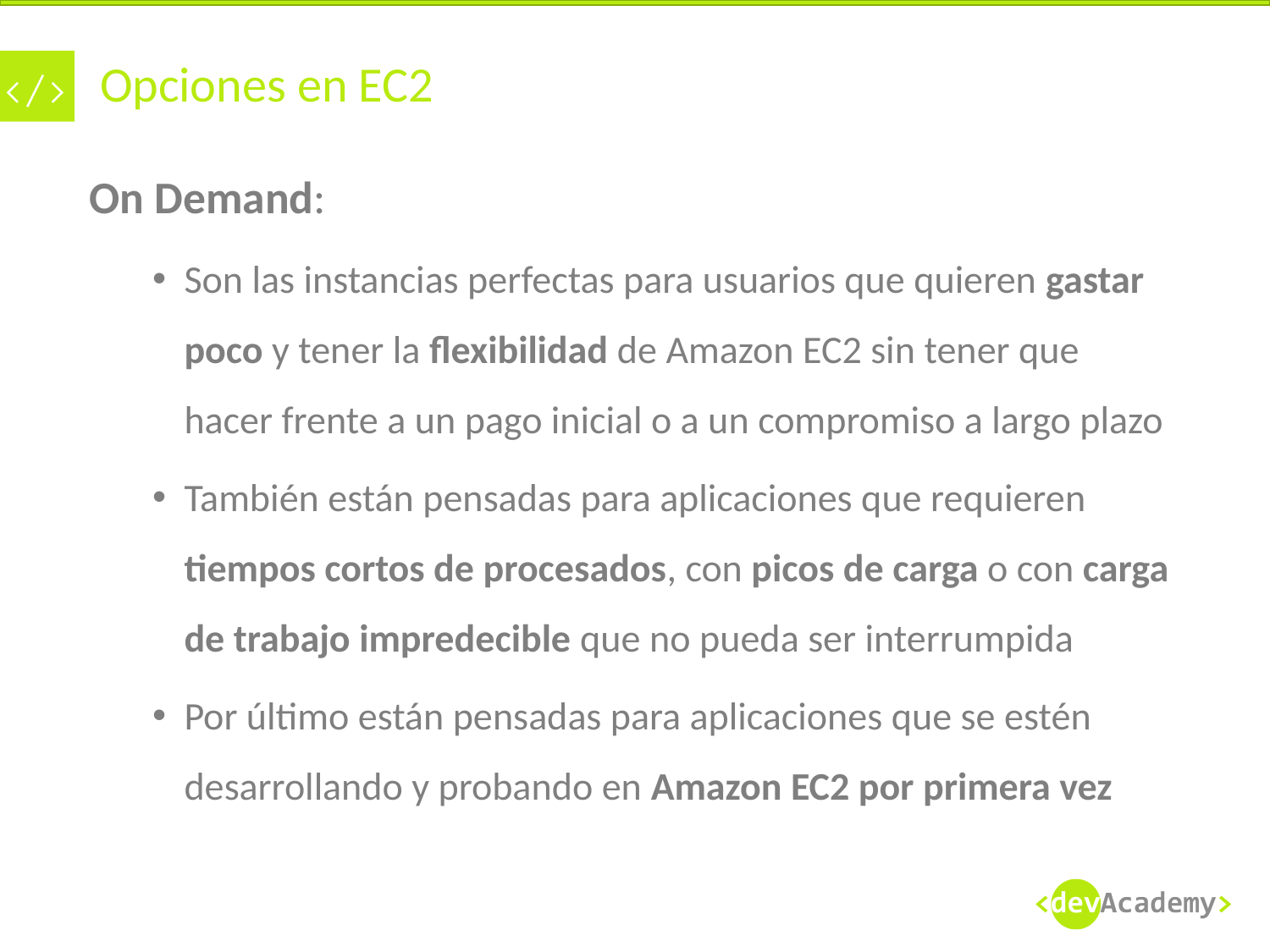

# Opciones en EC2
On Demand:
Son las instancias perfectas para usuarios que quieren gastar poco y tener la flexibilidad de Amazon EC2 sin tener que hacer frente a un pago inicial o a un compromiso a largo plazo
También están pensadas para aplicaciones que requieren tiempos cortos de procesados, con picos de carga o con carga de trabajo impredecible que no pueda ser interrumpida
Por último están pensadas para aplicaciones que se estén desarrollando y probando en Amazon EC2 por primera vez